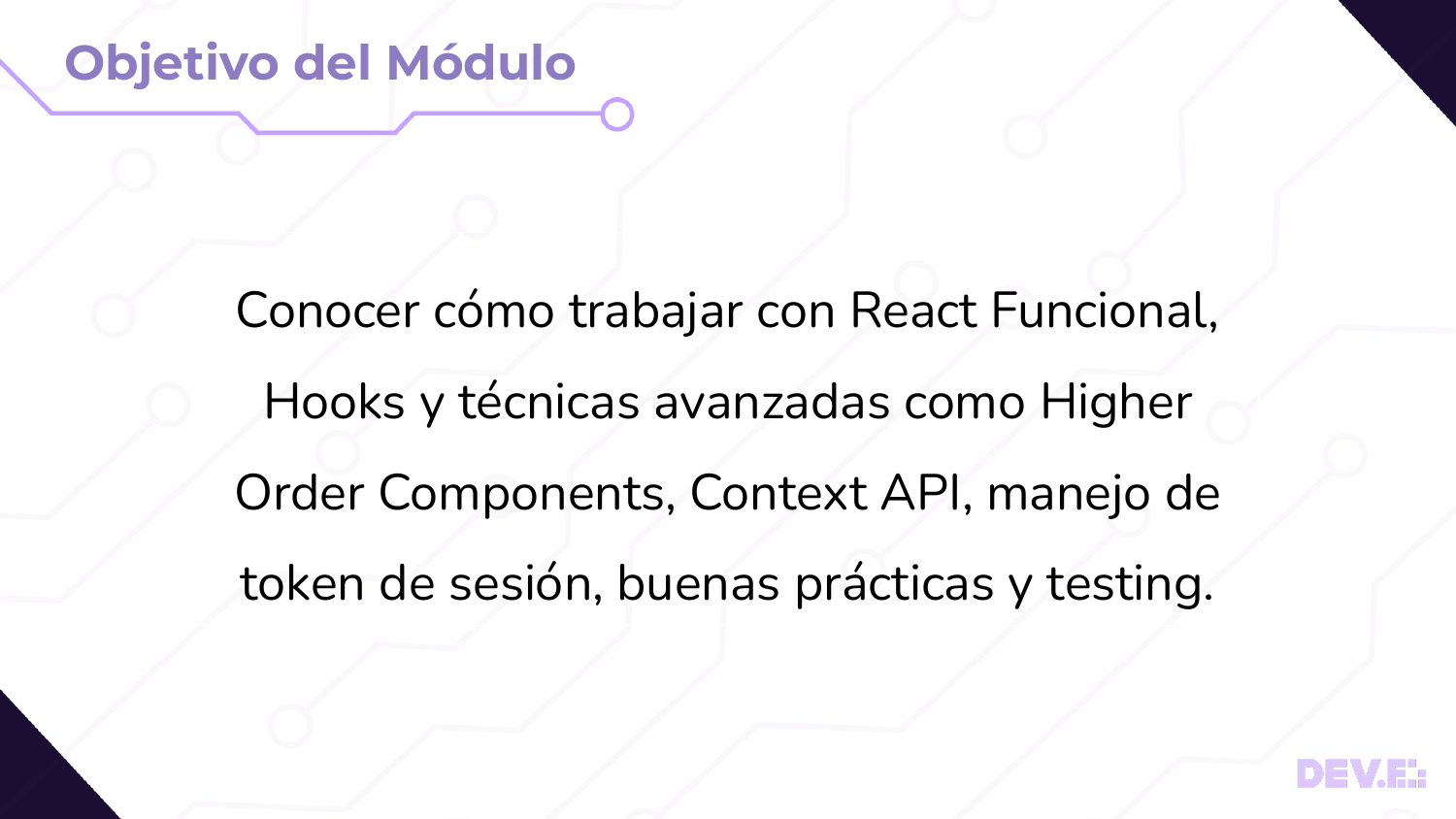

# Objetivo del Módulo
Conocer cómo trabajar con React Funcional, Hooks y técnicas avanzadas como Higher Order Components, Context API, manejo de token de sesión, buenas prácticas y testing.